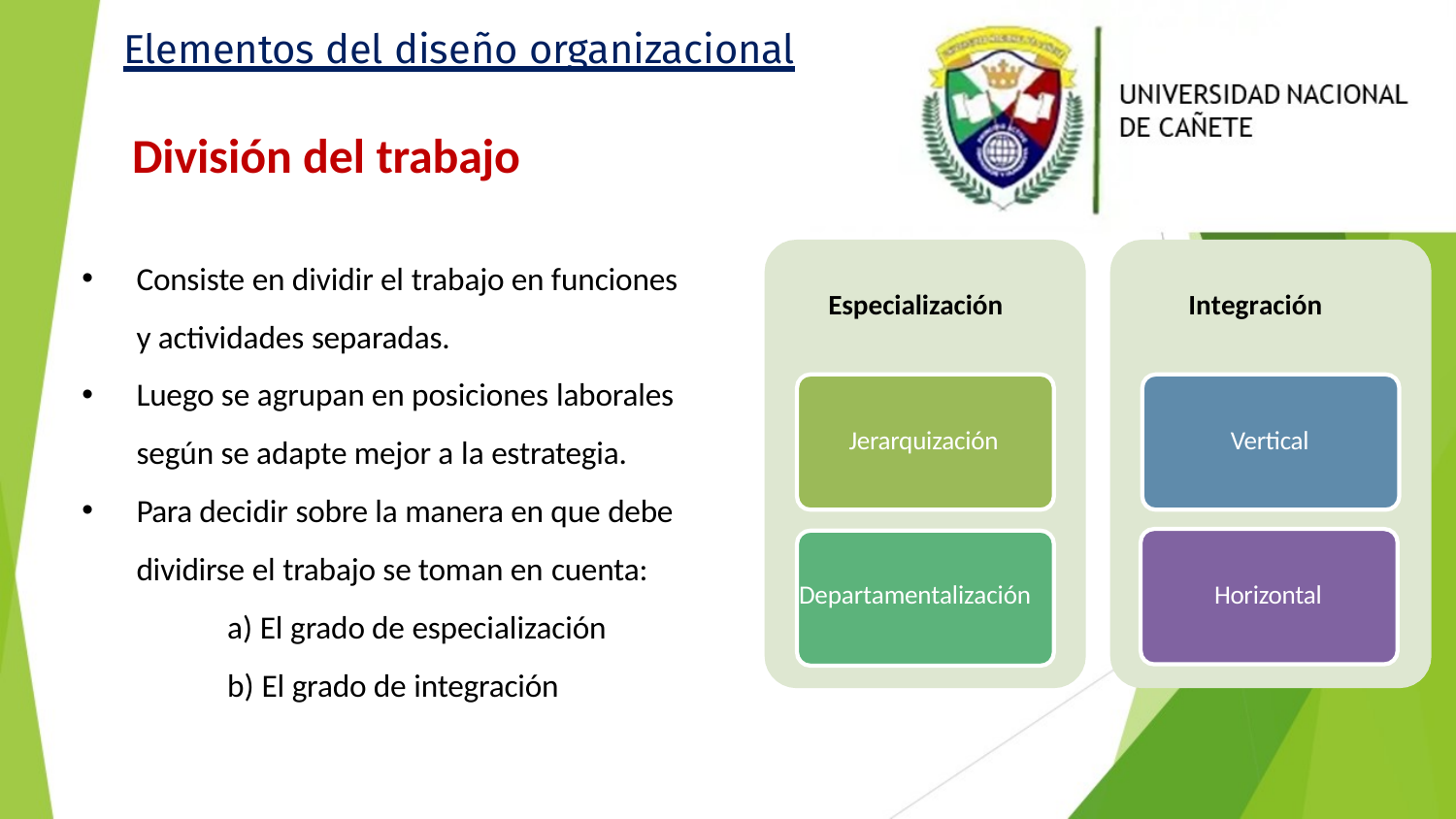

# Elementos del diseño organizacional
División del trabajo
Consiste en dividir el trabajo en funciones  y actividades separadas.
Luego se agrupan en posiciones laborales
según se adapte mejor a la estrategia.
Para decidir sobre la manera en que debe  dividirse el trabajo se toman en cuenta:
El grado de especialización
El grado de integración

Especialización
Integración

Jerarquización
Vertical

Departamentalización
Horizontal